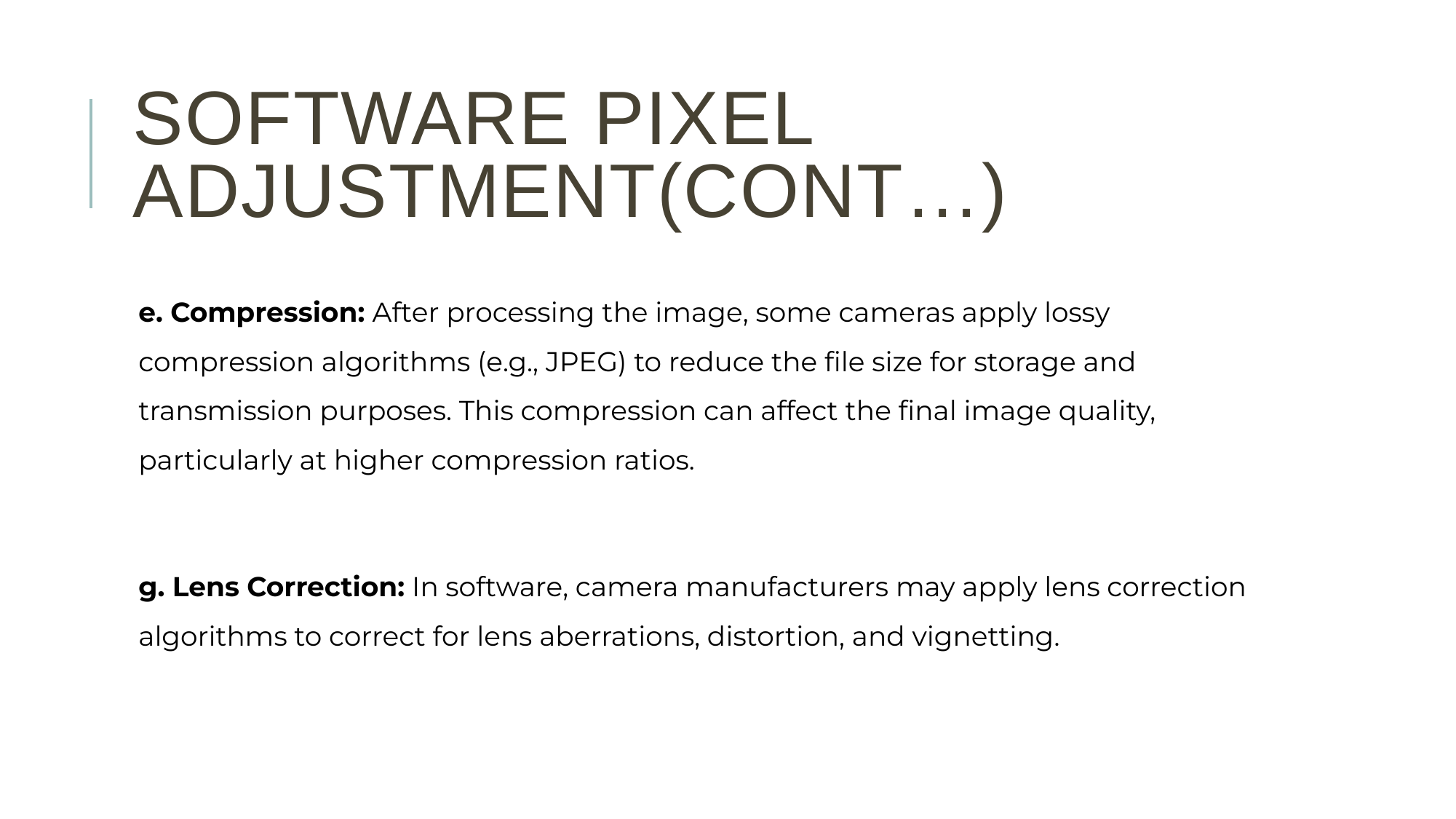

# software pixel adjustment(Cont…)
e. Compression: After processing the image, some cameras apply lossy compression algorithms (e.g., JPEG) to reduce the file size for storage and transmission purposes. This compression can affect the final image quality, particularly at higher compression ratios.
g. Lens Correction: In software, camera manufacturers may apply lens correction algorithms to correct for lens aberrations, distortion, and vignetting.